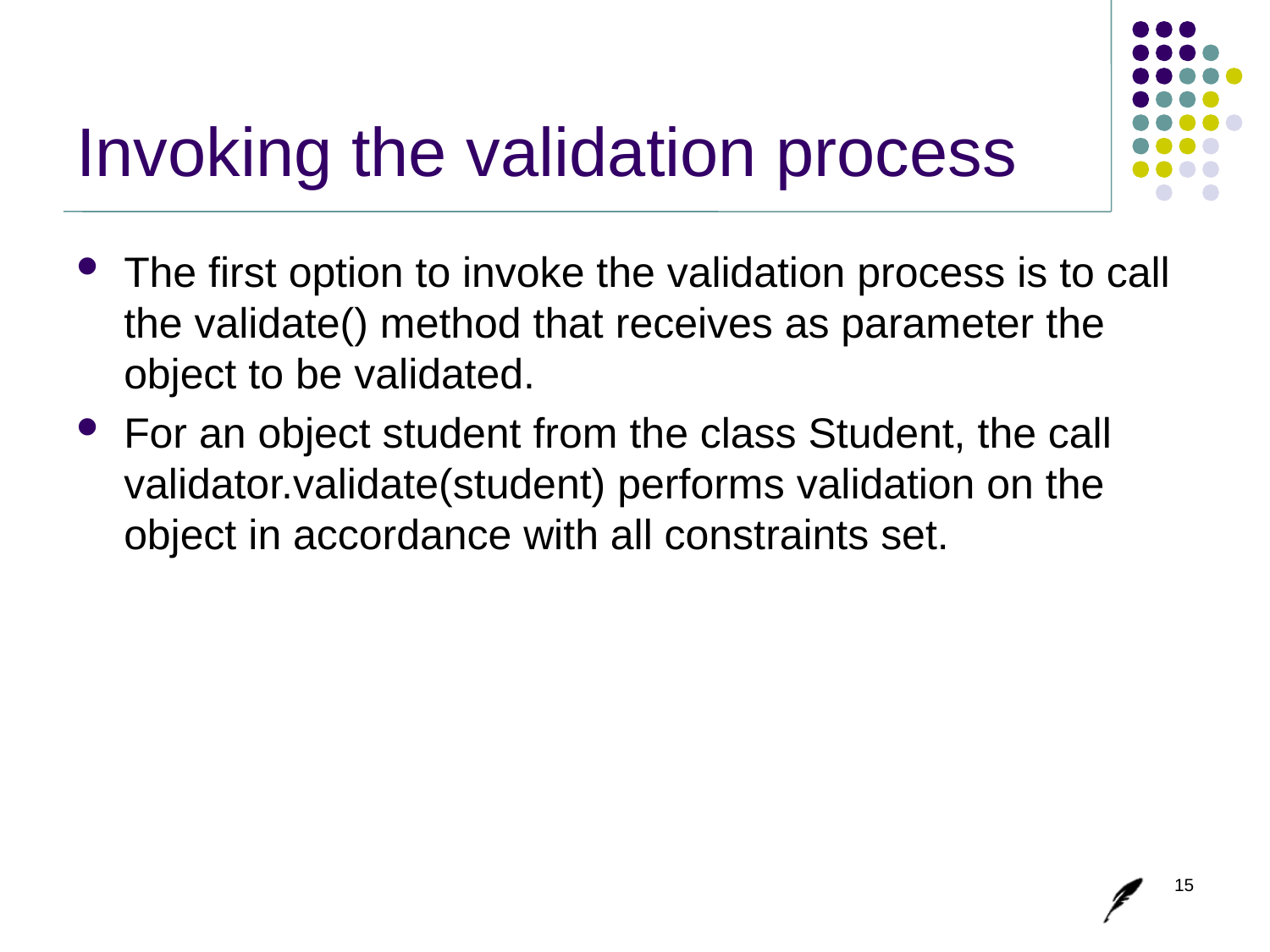

# Invoking the validation process
The first option to invoke the validation process is to call the validate() method that receives as parameter the object to be validated.
For an object student from the class Student, the call validator.validate(student) performs validation on the object in accordance with all constraints set.
15